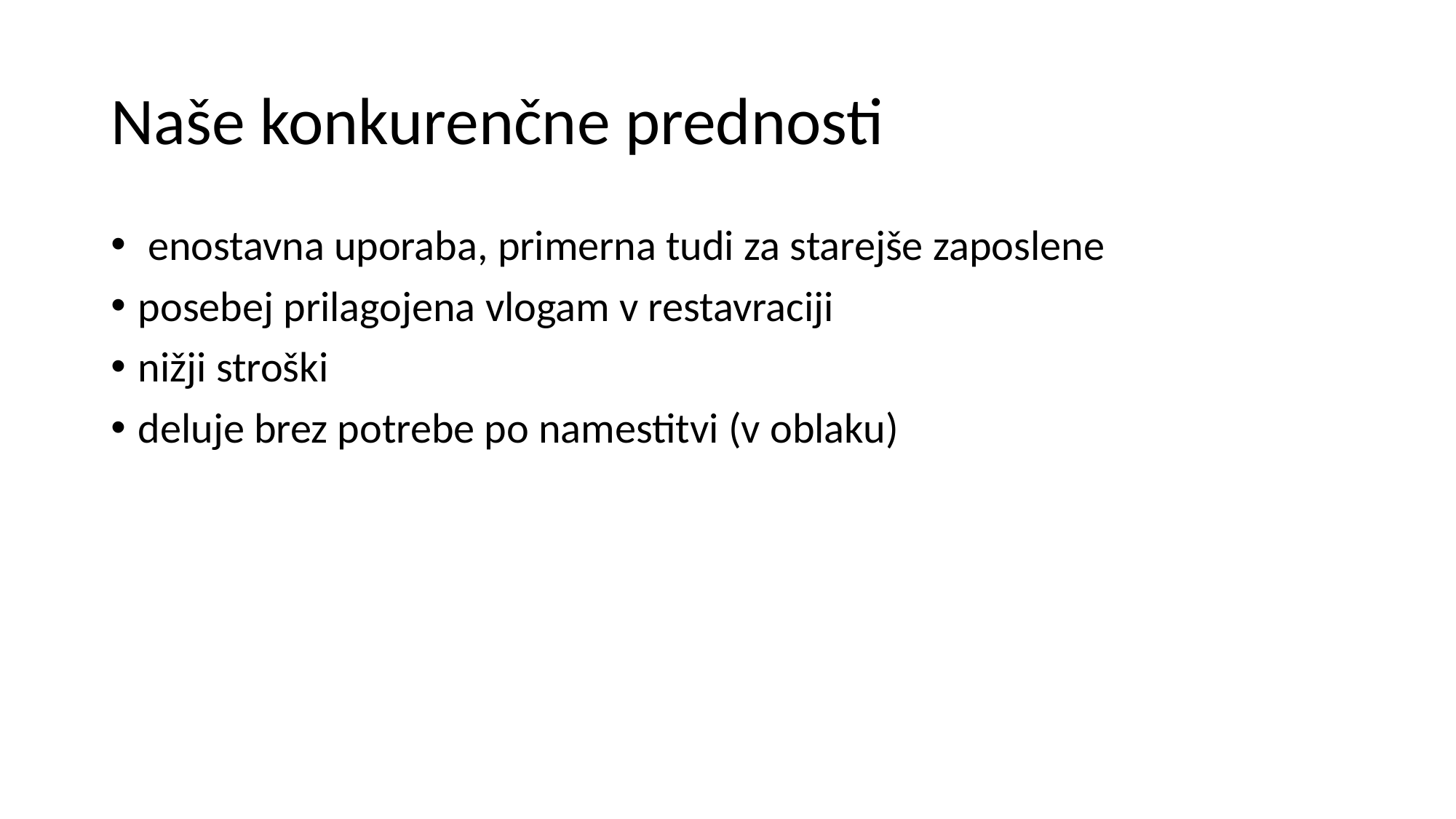

# Naše konkurenčne prednosti
 enostavna uporaba, primerna tudi za starejše zaposlene
posebej prilagojena vlogam v restavraciji
nižji stroški
deluje brez potrebe po namestitvi (v oblaku)